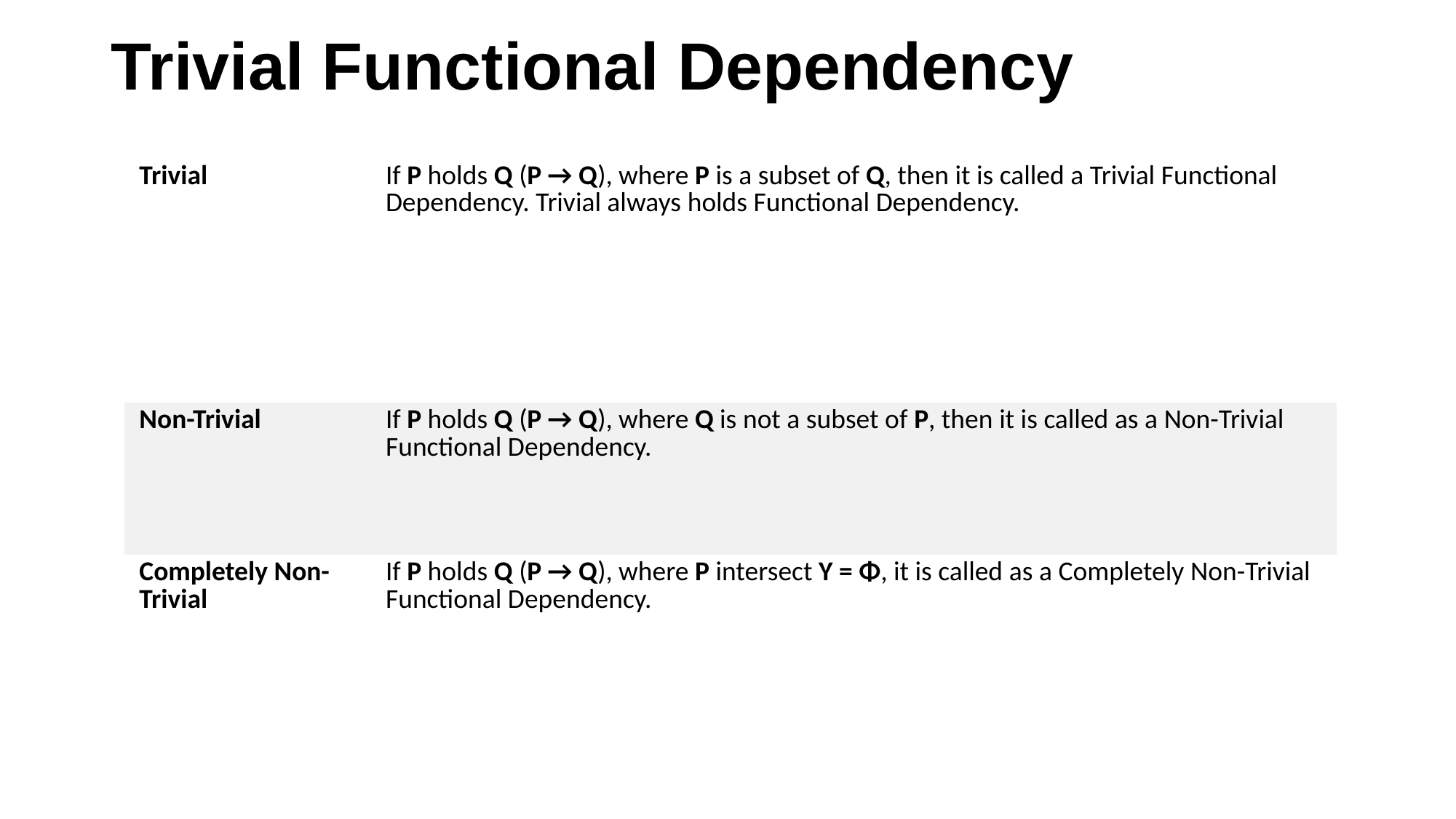

# Trivial Functional Dependency
| Trivial | If P holds Q (P → Q), where P is a subset of Q, then it is called a Trivial Functional Dependency. Trivial always holds Functional Dependency. |
| --- | --- |
| Non-Trivial | If P holds Q (P → Q), where Q is not a subset of P, then it is called as a Non-Trivial Functional Dependency. |
| Completely Non-Trivial | If P holds Q (P → Q), where P intersect Y = Φ, it is called as a Completely Non-Trivial Functional Dependency. |